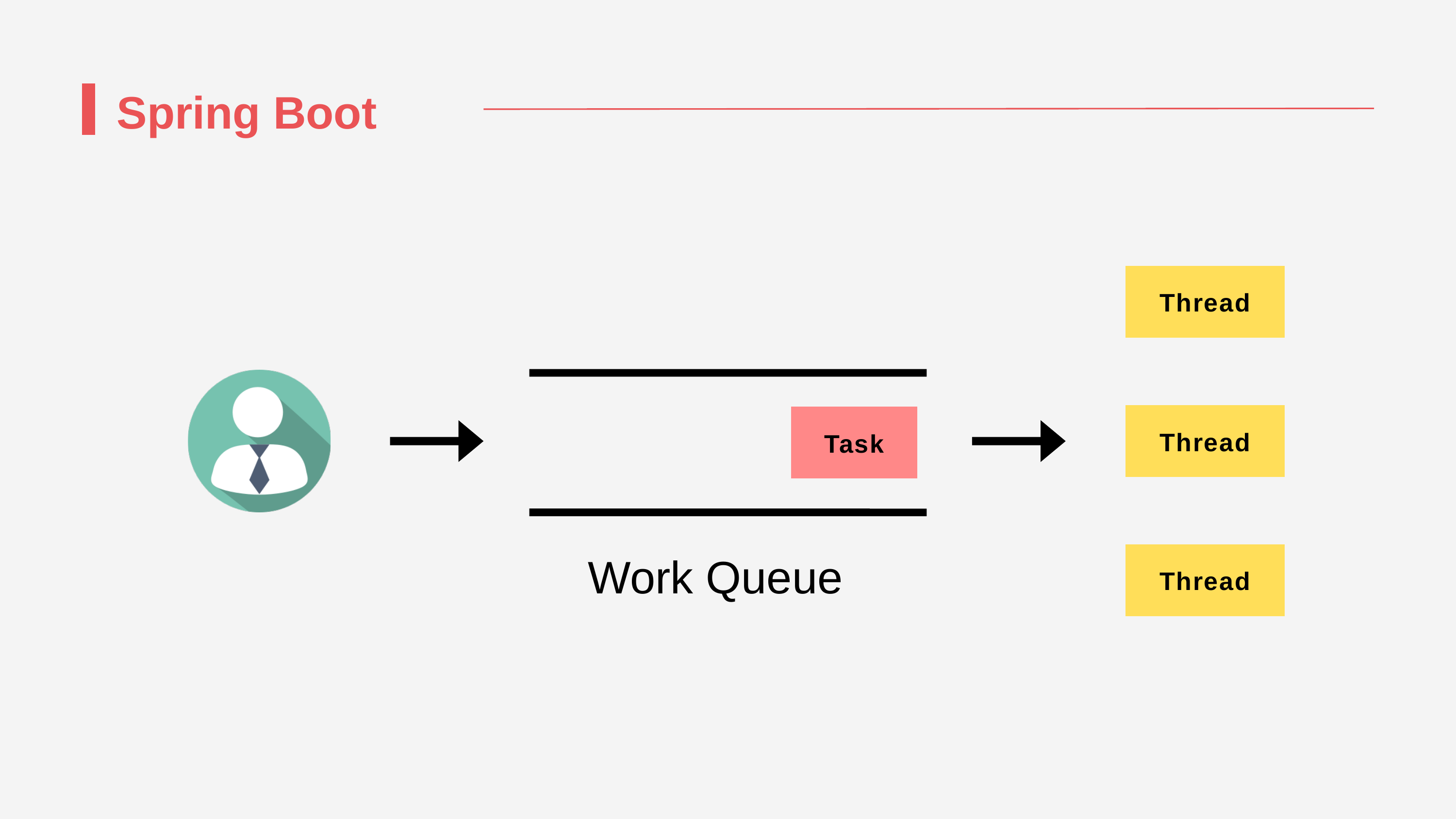

Spring Boot

Thread

Thread

Task

Work Queue

Thread